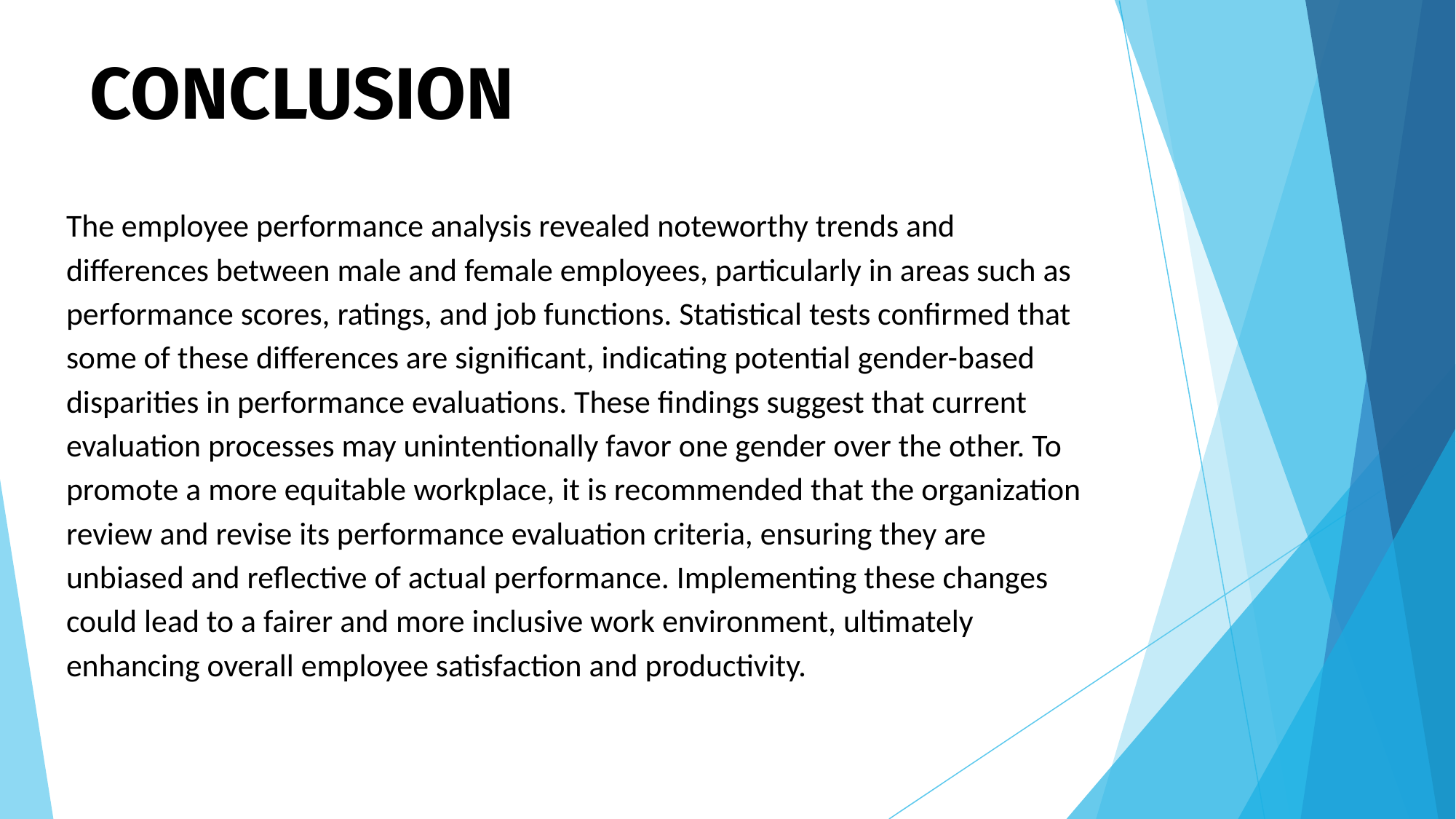

# CONCLUSION
The employee performance analysis revealed noteworthy trends and differences between male and female employees, particularly in areas such as performance scores, ratings, and job functions. Statistical tests confirmed that some of these differences are significant, indicating potential gender-based disparities in performance evaluations. These findings suggest that current evaluation processes may unintentionally favor one gender over the other. To promote a more equitable workplace, it is recommended that the organization review and revise its performance evaluation criteria, ensuring they are unbiased and reflective of actual performance. Implementing these changes could lead to a fairer and more inclusive work environment, ultimately enhancing overall employee satisfaction and productivity.